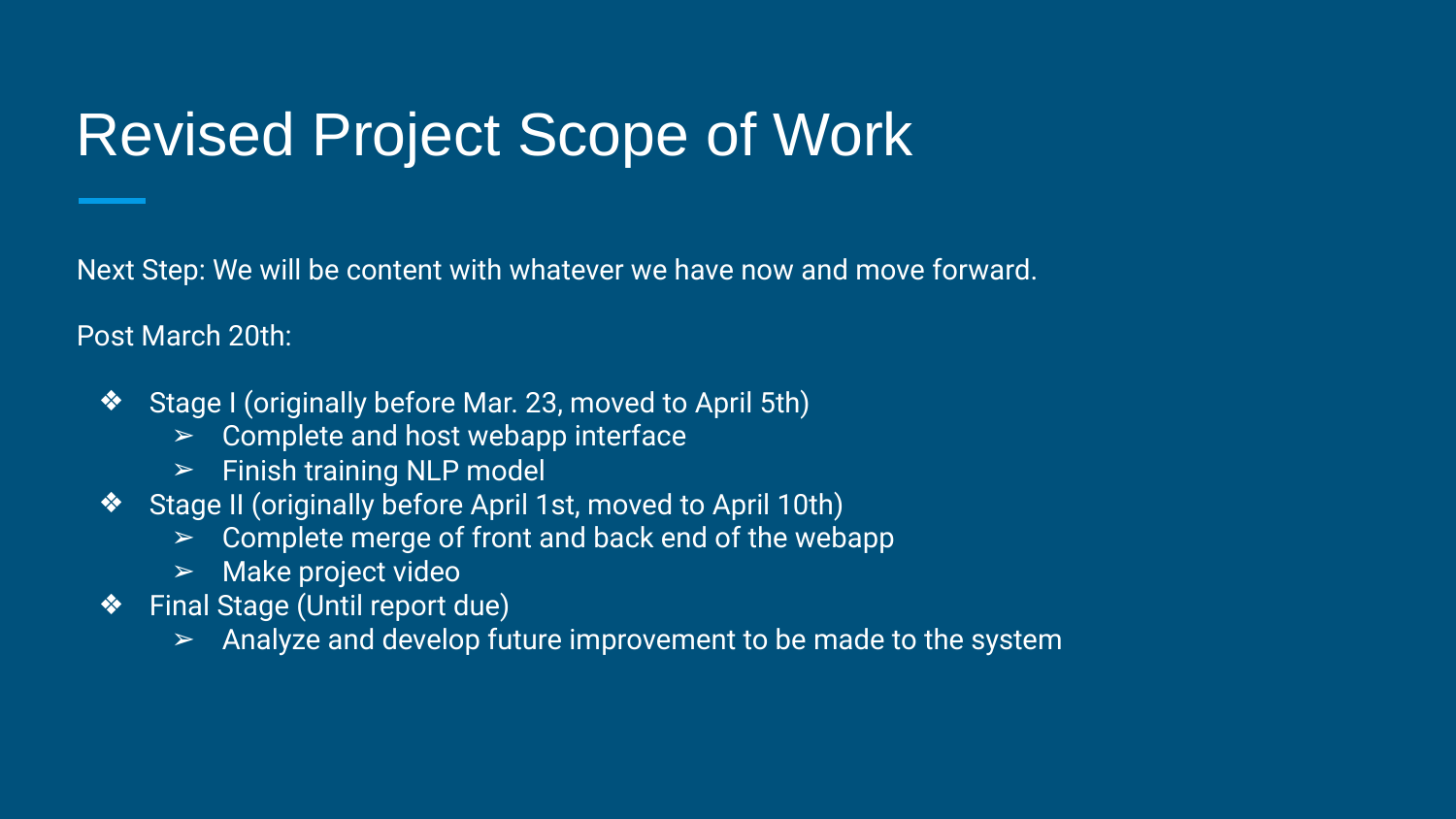

# Revised Project Scope of Work
Next Step: We will be content with whatever we have now and move forward.
Post March 20th:
Stage I (originally before Mar. 23, moved to April 5th)
Complete and host webapp interface
Finish training NLP model
Stage II (originally before April 1st, moved to April 10th)
Complete merge of front and back end of the webapp
Make project video
Final Stage (Until report due)
Analyze and develop future improvement to be made to the system